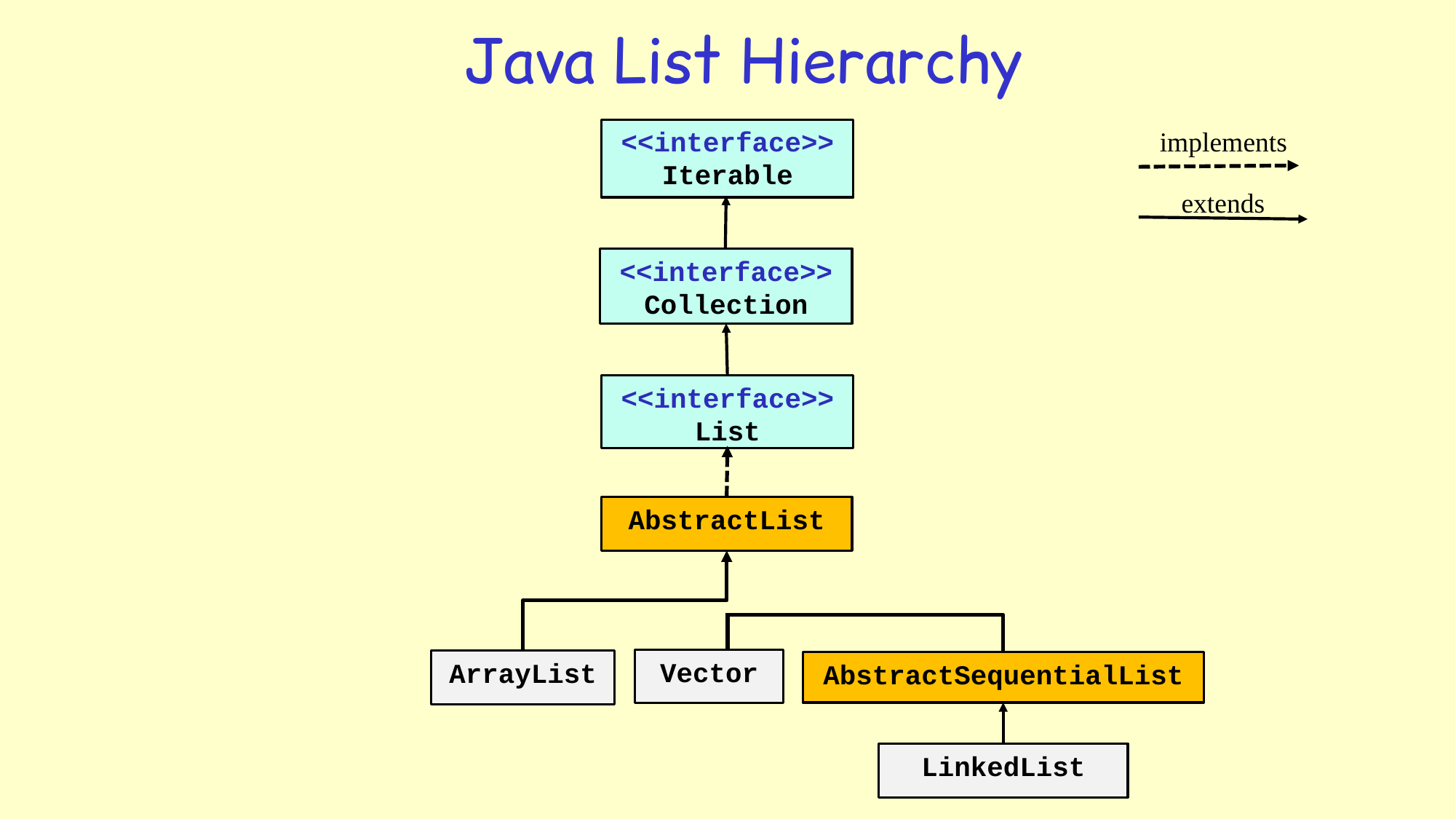

# Java List Hierarchy
<<interface>>
Iterable
implements
extends
<<interface>>
Collection
<<interface>>
List
AbstractList
Vector
ArrayList
AbstractSequentialList
LinkedList